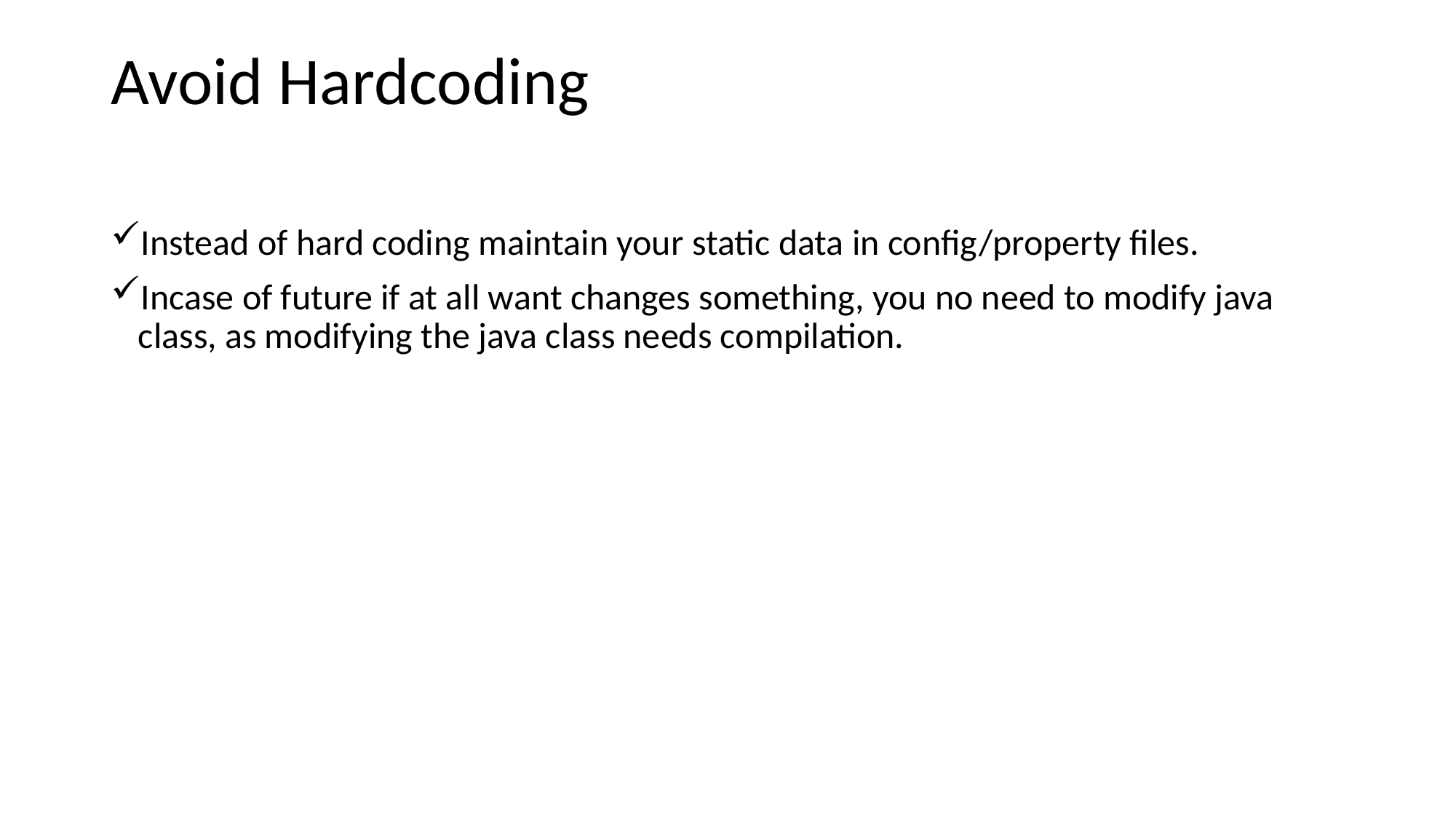

# Avoid Hardcoding
Instead of hard coding maintain your static data in config/property files.
Incase of future if at all want changes something, you no need to modify java class, as modifying the java class needs compilation.